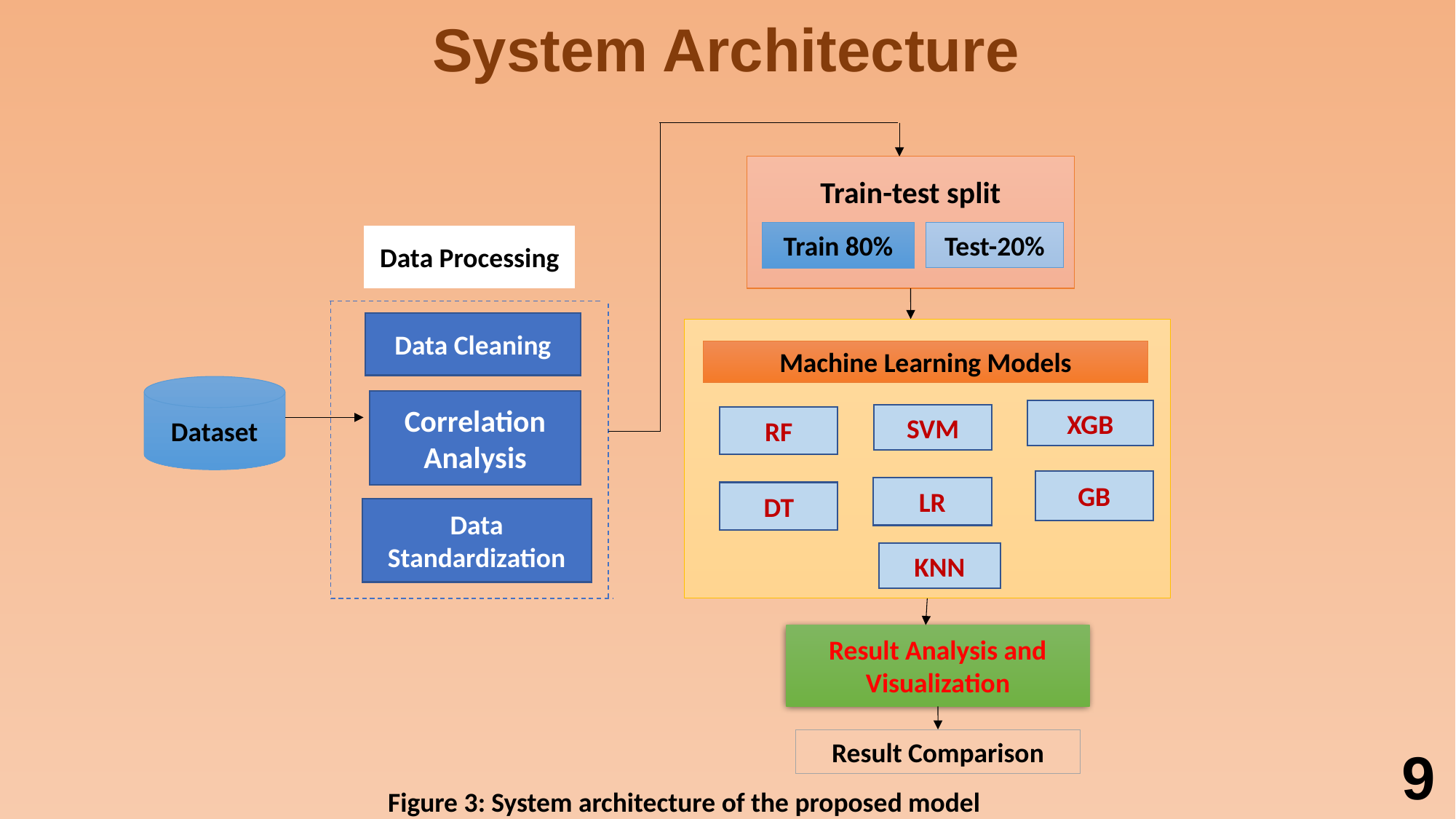

System Architecture

Train-test split

Train 80%
Test-20%
Data Processing
Data Cleaning

Machine Learning Models
Dataset

Correlation Analysis

XGB
SVM
RF
GB
LR
DT
Data Standardization
KNN
Result Analysis and Visualization
Result Comparison
9
Figure 3: System architecture of the proposed model